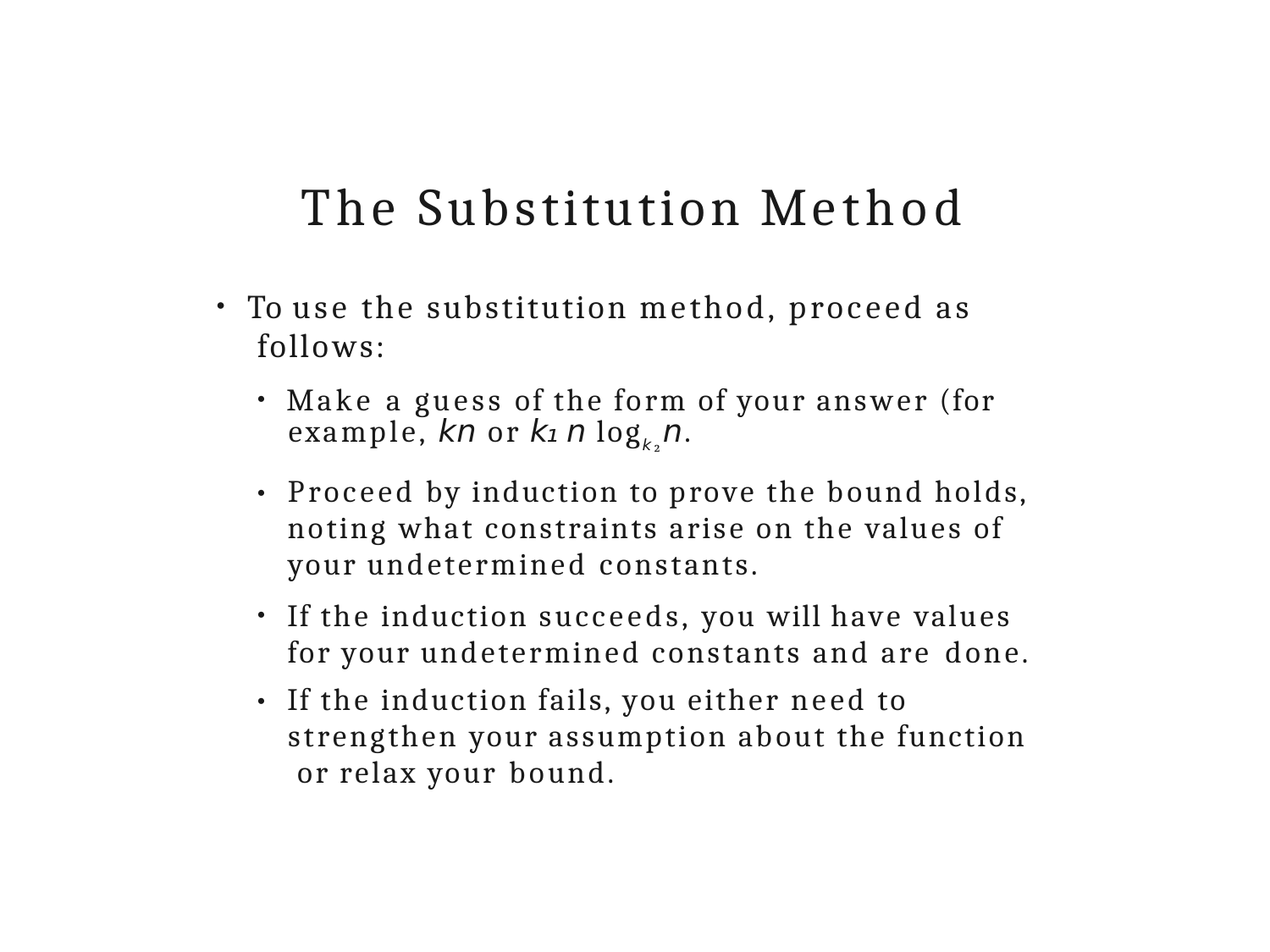

# The Substitution Method
To use the substitution method, proceed as  follows:
●
Make a guess of the form of your answer (for  example, kn or k₁ n logk₂n.
Proceed by induction to prove the bound holds,  noting what constraints arise on the values of  your undetermined constants.
If the induction succeeds, you will have values  for your undetermined constants and are done.
If the induction fails, you either need to  strengthen your assumption about the function  or relax your bound.
●
●
●
●